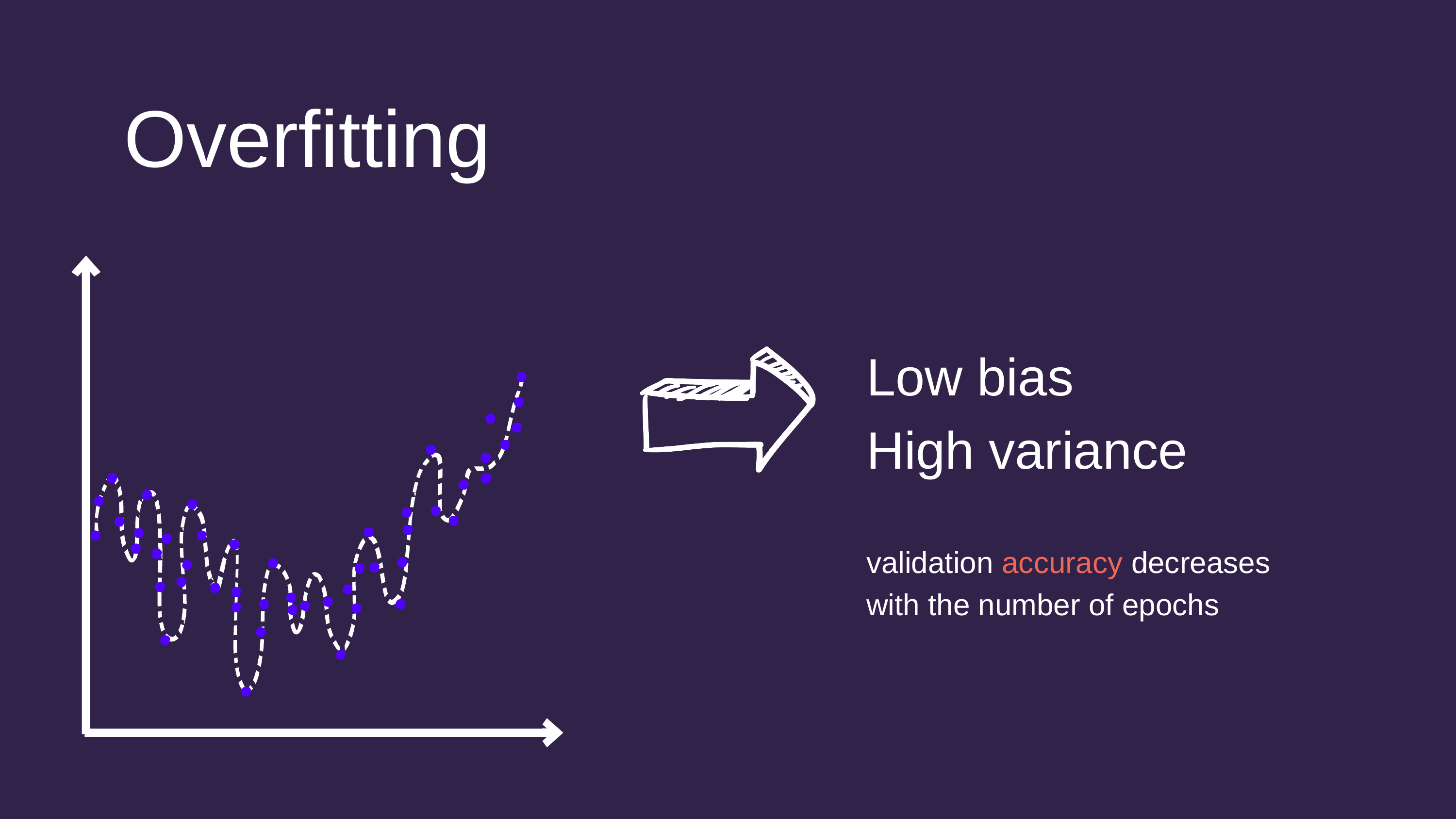

Overfitting

Low bias
High variance

validation accuracy decreases
with the number of epochs